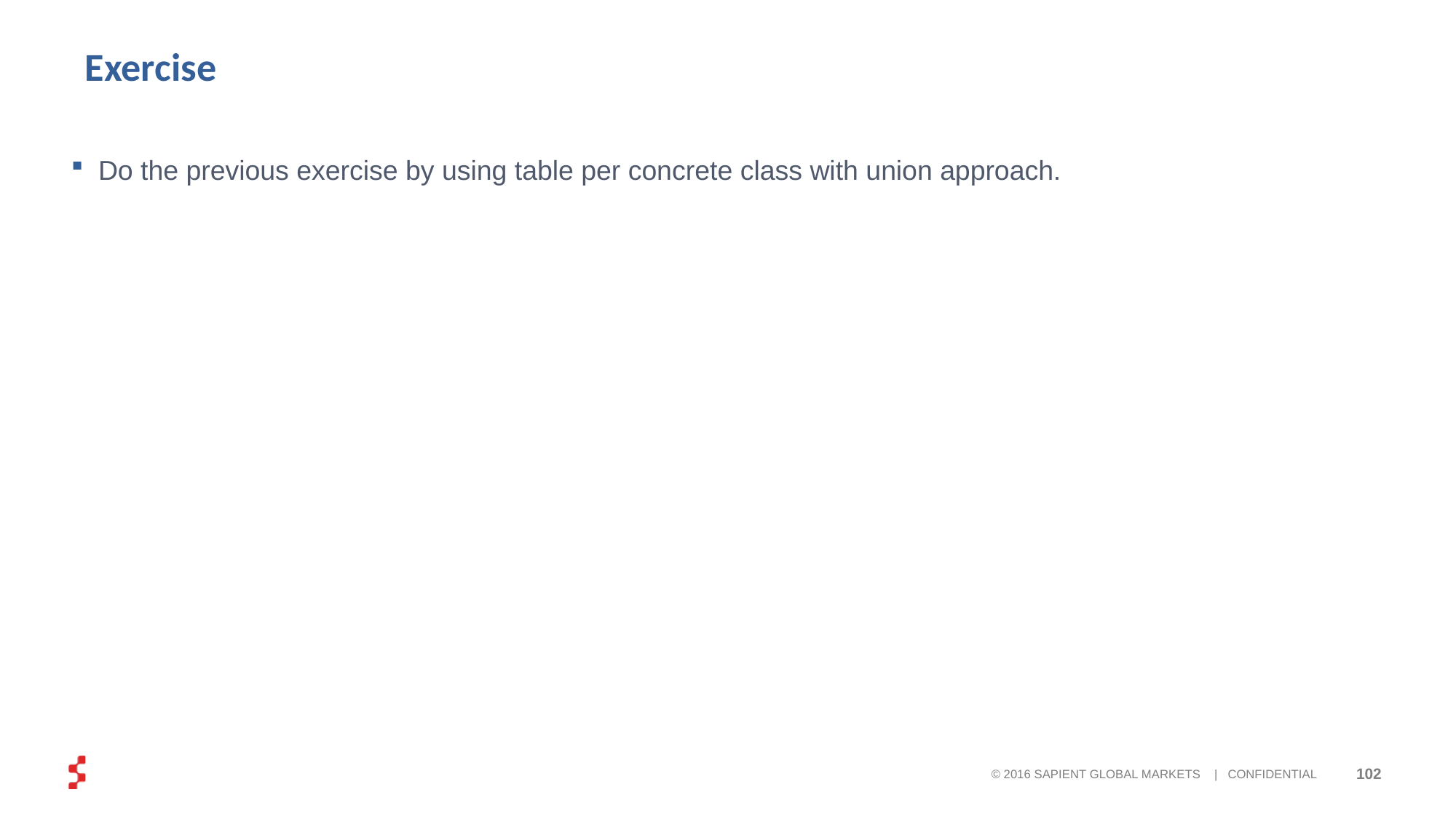

# Exercise
Do the previous exercise by using table per concrete class with union approach.